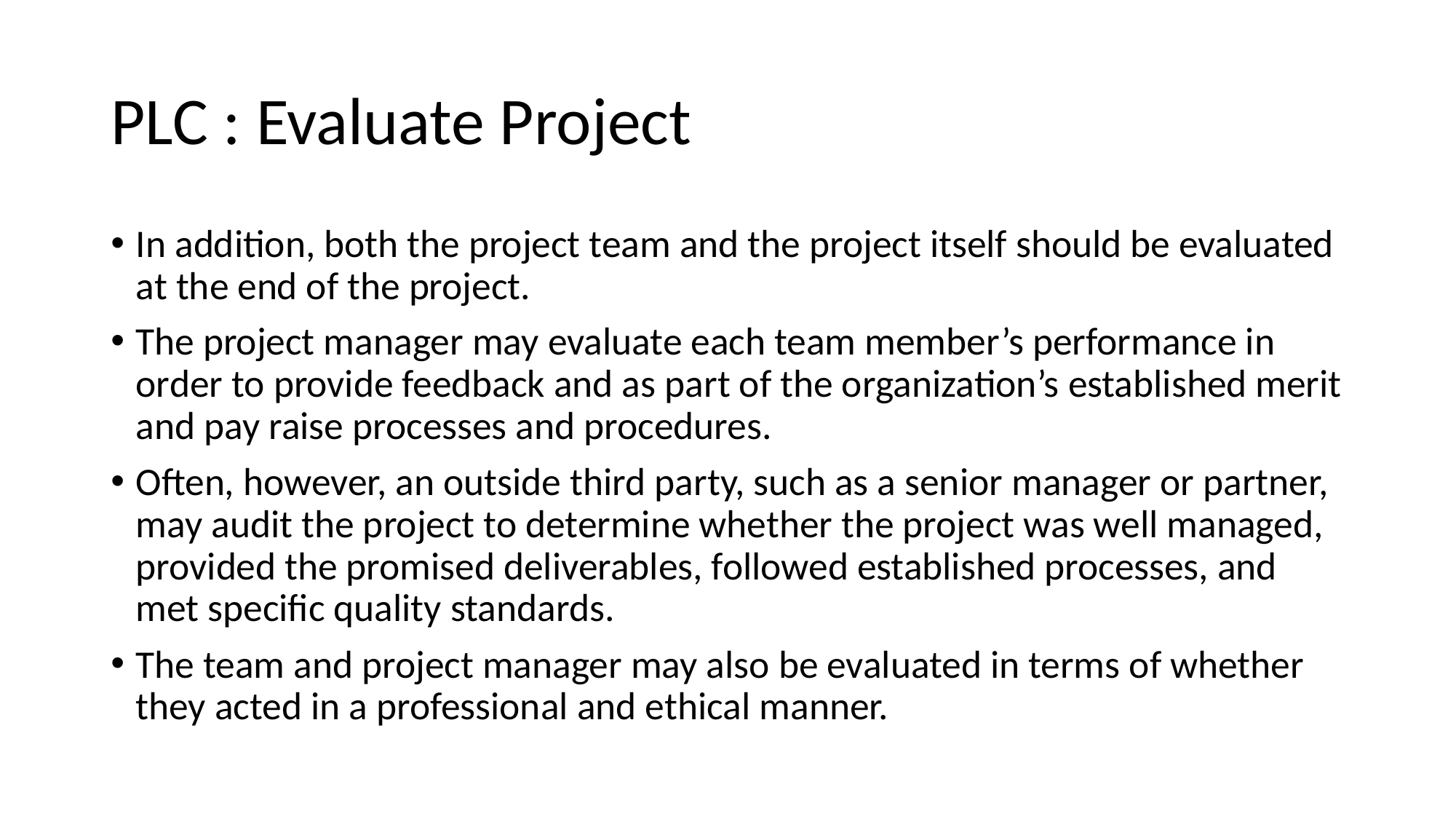

# PLC : Evaluate Project
In addition, both the project team and the project itself should be evaluated at the end of the project.
The project manager may evaluate each team member’s performance in order to provide feedback and as part of the organization’s established merit and pay raise processes and procedures.
Often, however, an outside third party, such as a senior manager or partner, may audit the project to determine whether the project was well managed, provided the promised deliverables, followed established processes, and met specific quality standards.
The team and project manager may also be evaluated in terms of whether they acted in a professional and ethical manner.